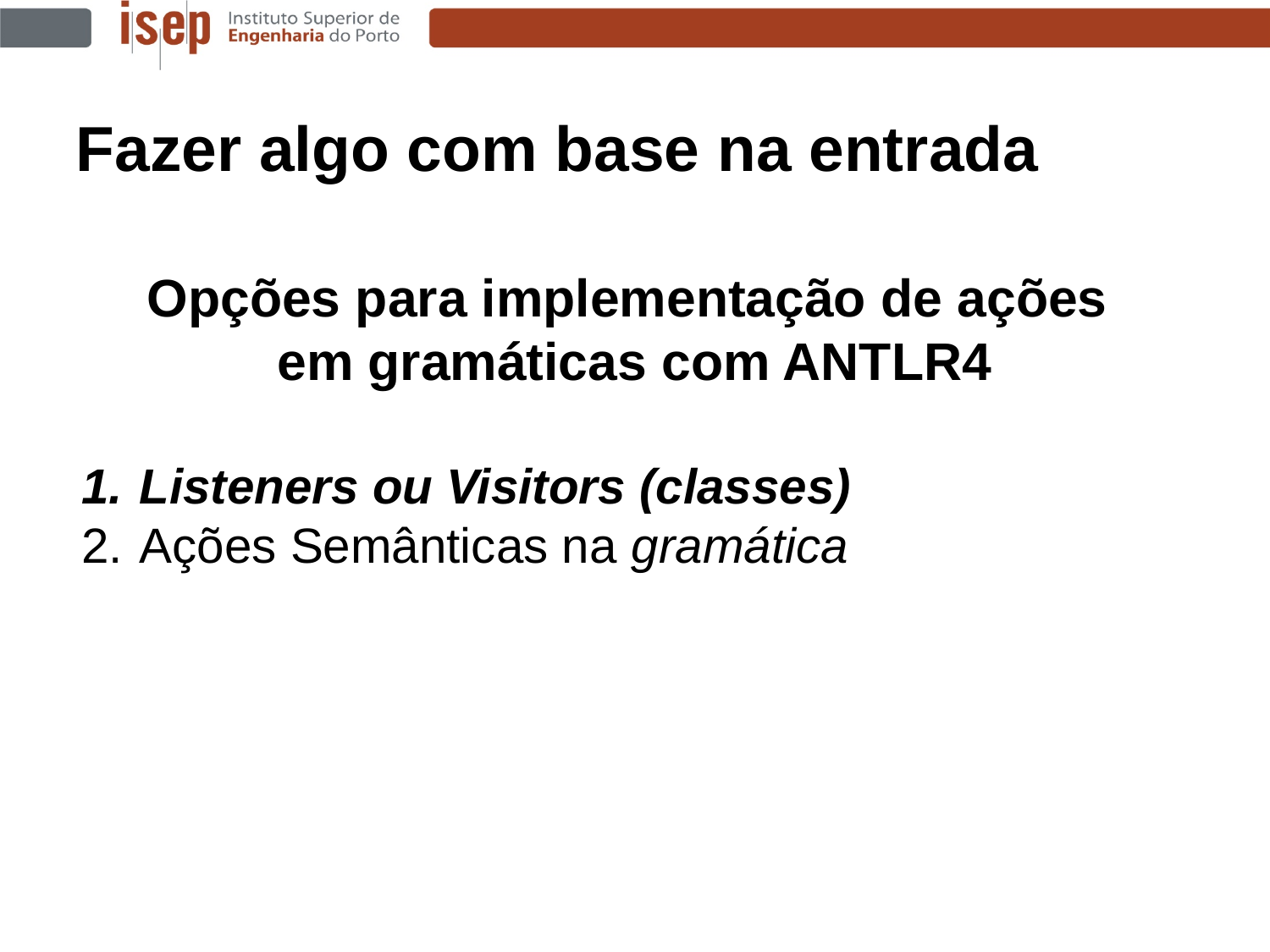

Fazer algo com base na entrada

Opções para implementação de ações
em gramáticas com ANTLR4

Listeners ou Visitors (classes)
Ações Semânticas na gramática